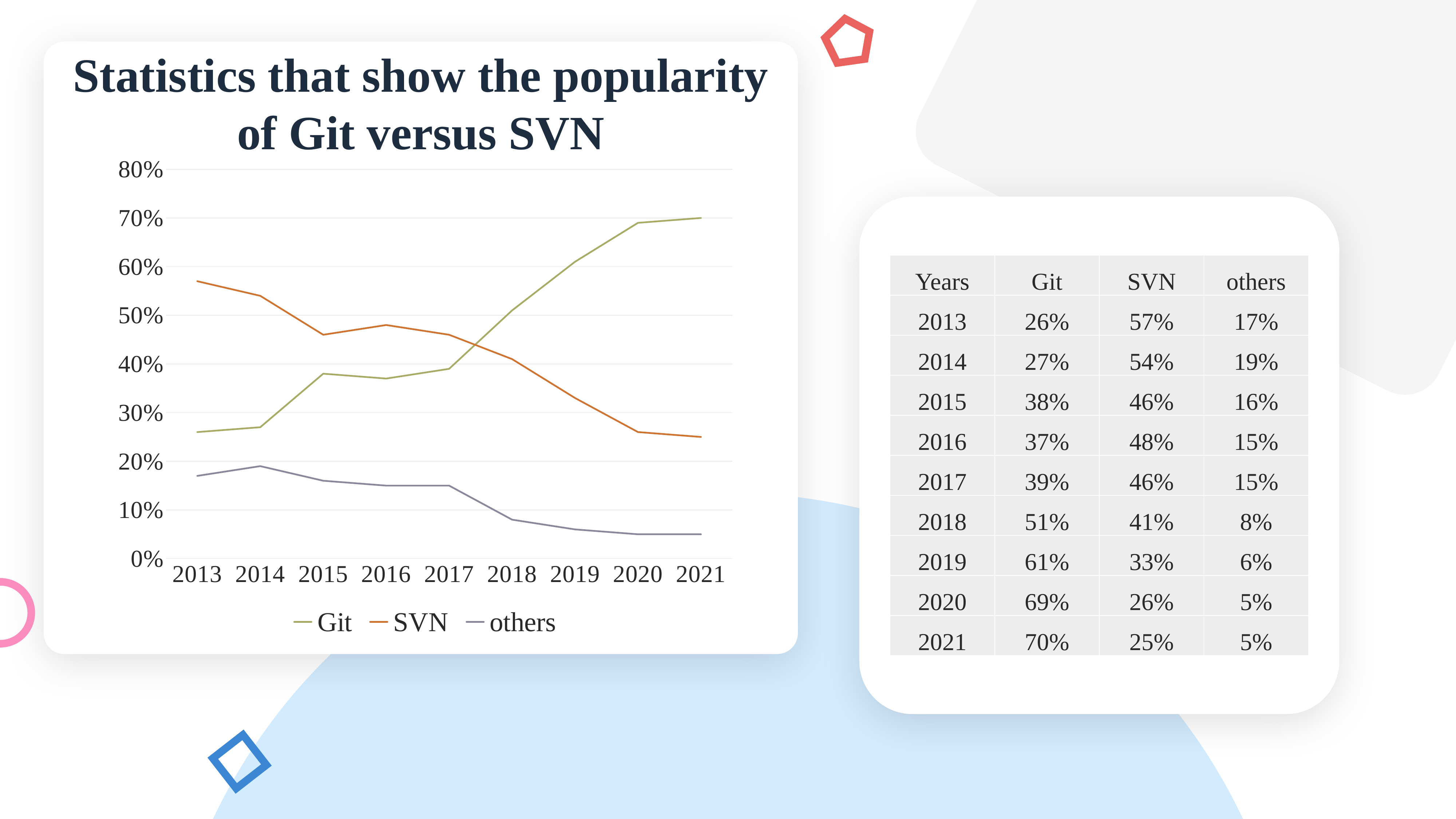

Statistics that show the popularity of Git versus SVN

### Chart

| Category | Git | SVN | others |
|---|---|---|---|
| 2013 | 0.26 | 0.57 | 0.17000000000000004 |
| 2014 | 0.27 | 0.54 | 0.18999999999999995 |
| 2015 | 0.38 | 0.46 | 0.15999999999999998 |
| 2016 | 0.37 | 0.48 | 0.15000000000000002 |
| 2017 | 0.39 | 0.46 | 0.14999999999999997 |
| 2018 | 0.51 | 0.41 | 0.08000000000000002 |
| 2019 | 0.61 | 0.33 | 0.06 |
| 2020 | 0.69 | 0.26 | 0.050000000000000044 |
| 2021 | 0.7 | 0.25 | 0.050000000000000044 |
| Years | Git | SVN | others |
| --- | --- | --- | --- |
| 2013 | 26% | 57% | 17% |
| 2014 | 27% | 54% | 19% |
| 2015 | 38% | 46% | 16% |
| 2016 | 37% | 48% | 15% |
| 2017 | 39% | 46% | 15% |
| 2018 | 51% | 41% | 8% |
| 2019 | 61% | 33% | 6% |
| 2020 | 69% | 26% | 5% |
| 2021 | 70% | 25% | 5% |